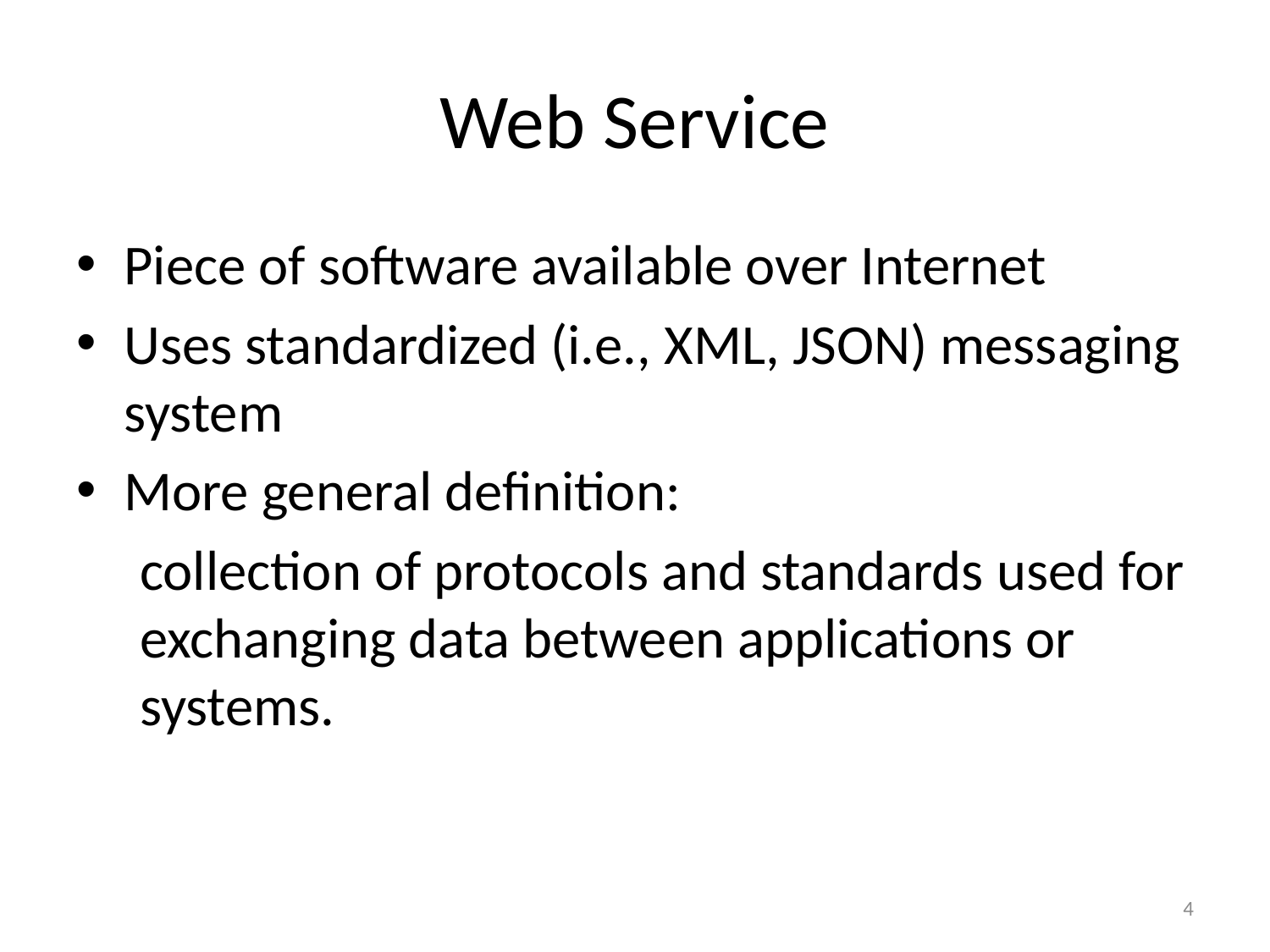

# Web Service
Piece of software available over Internet
Uses standardized (i.e., XML, JSON) messaging system
More general definition:
collection of protocols and standards used for exchanging data between applications or systems.
4